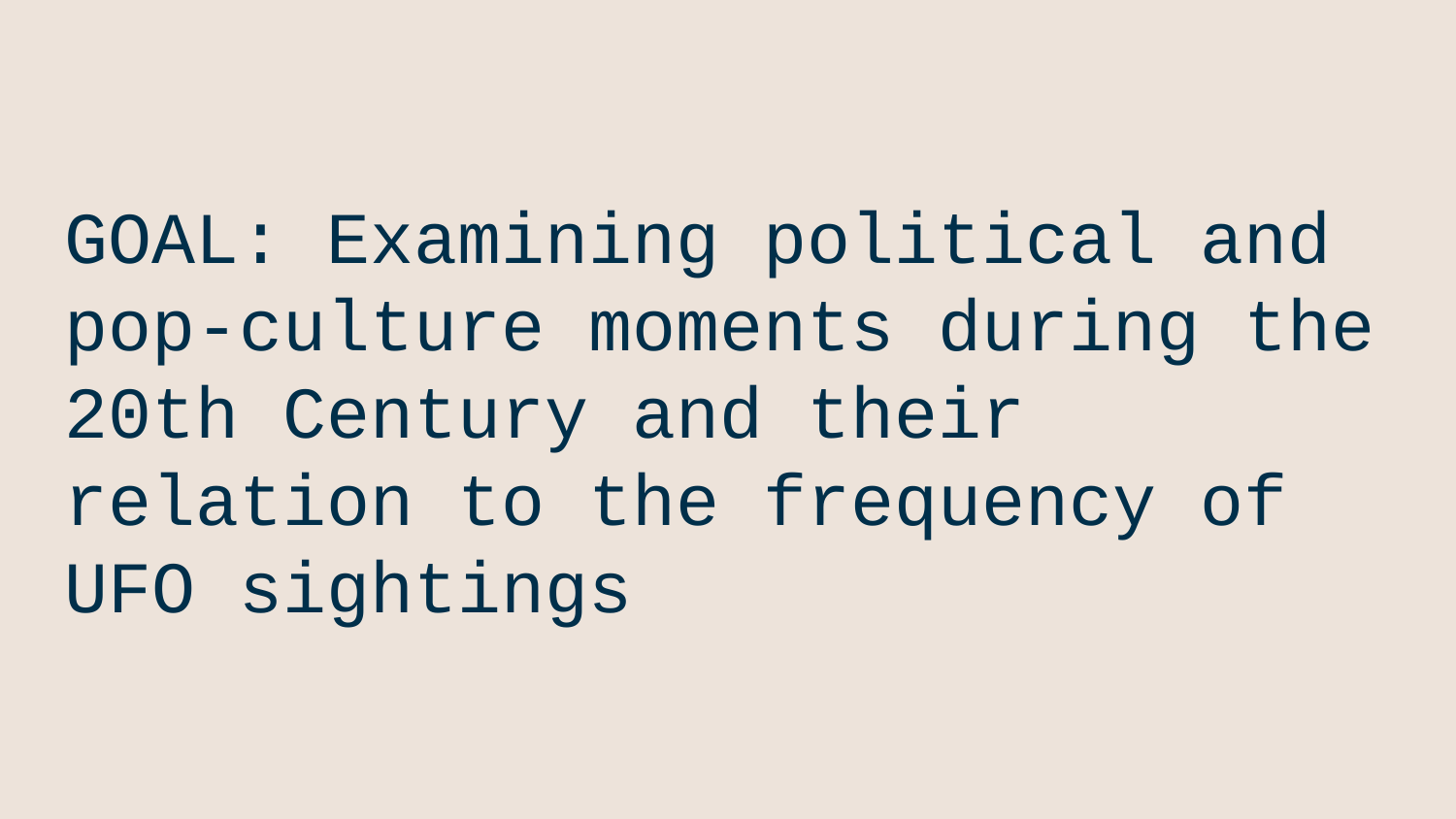

# GOAL: Examining political and pop-culture moments during the 20th Century and their relation to the frequency of UFO sightings